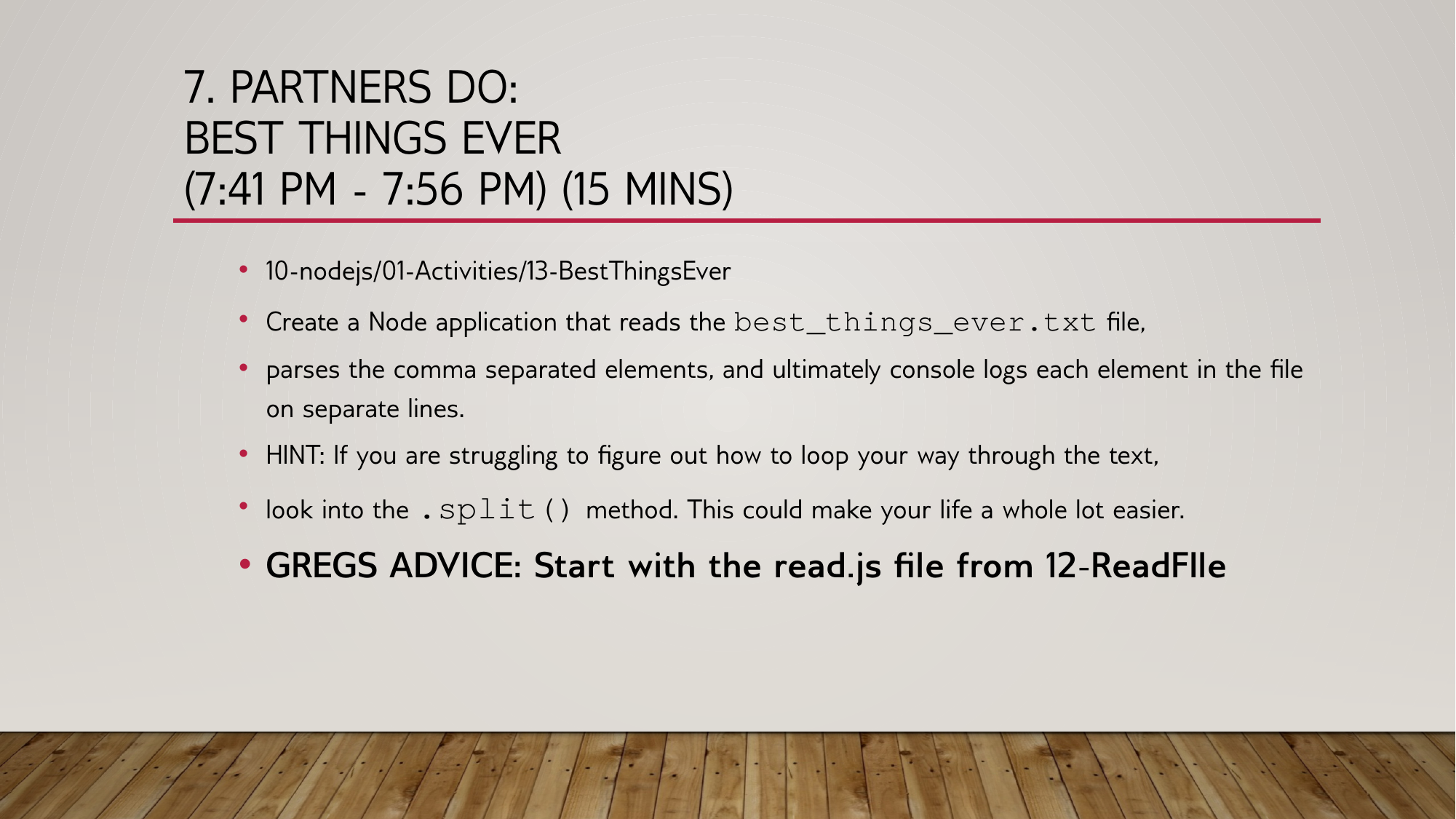

# 7. Partners Do: Best Things Ever (7:41 PM - 7:56 PM) (15 mins)
10-nodejs/01-Activities/13-BestThingsEver
Create a Node application that reads the best_things_ever.txt file,
parses the comma separated elements, and ultimately console logs each element in the file on separate lines.
HINT: If you are struggling to figure out how to loop your way through the text,
look into the .split() method. This could make your life a whole lot easier.
GREGS ADVICE: Start with the read.js file from 12-ReadFIle